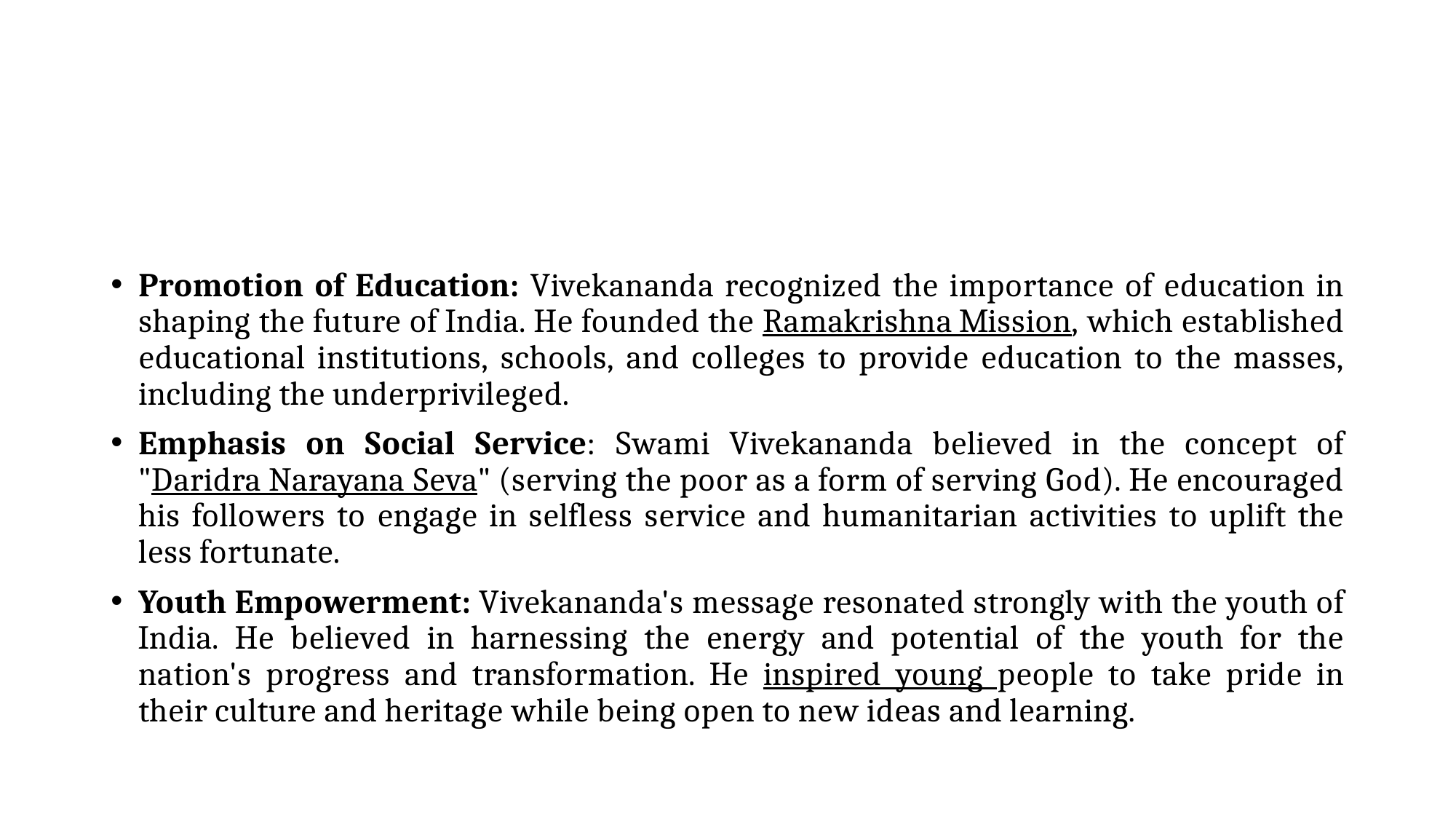

#

Promotion of Education: Vivekananda recognized the importance of education in shaping the future of India. He founded the Ramakrishna Mission, which established educational institutions, schools, and colleges to provide education to the masses, including the underprivileged.
Emphasis on Social Service: Swami Vivekananda believed in the concept of "Daridra Narayana Seva" (serving the poor as a form of serving God). He encouraged his followers to engage in selfless service and humanitarian activities to uplift the less fortunate.
Youth Empowerment: Vivekananda's message resonated strongly with the youth of India. He believed in harnessing the energy and potential of the youth for the nation's progress and transformation. He inspired young people to take pride in their culture and heritage while being open to new ideas and learning.